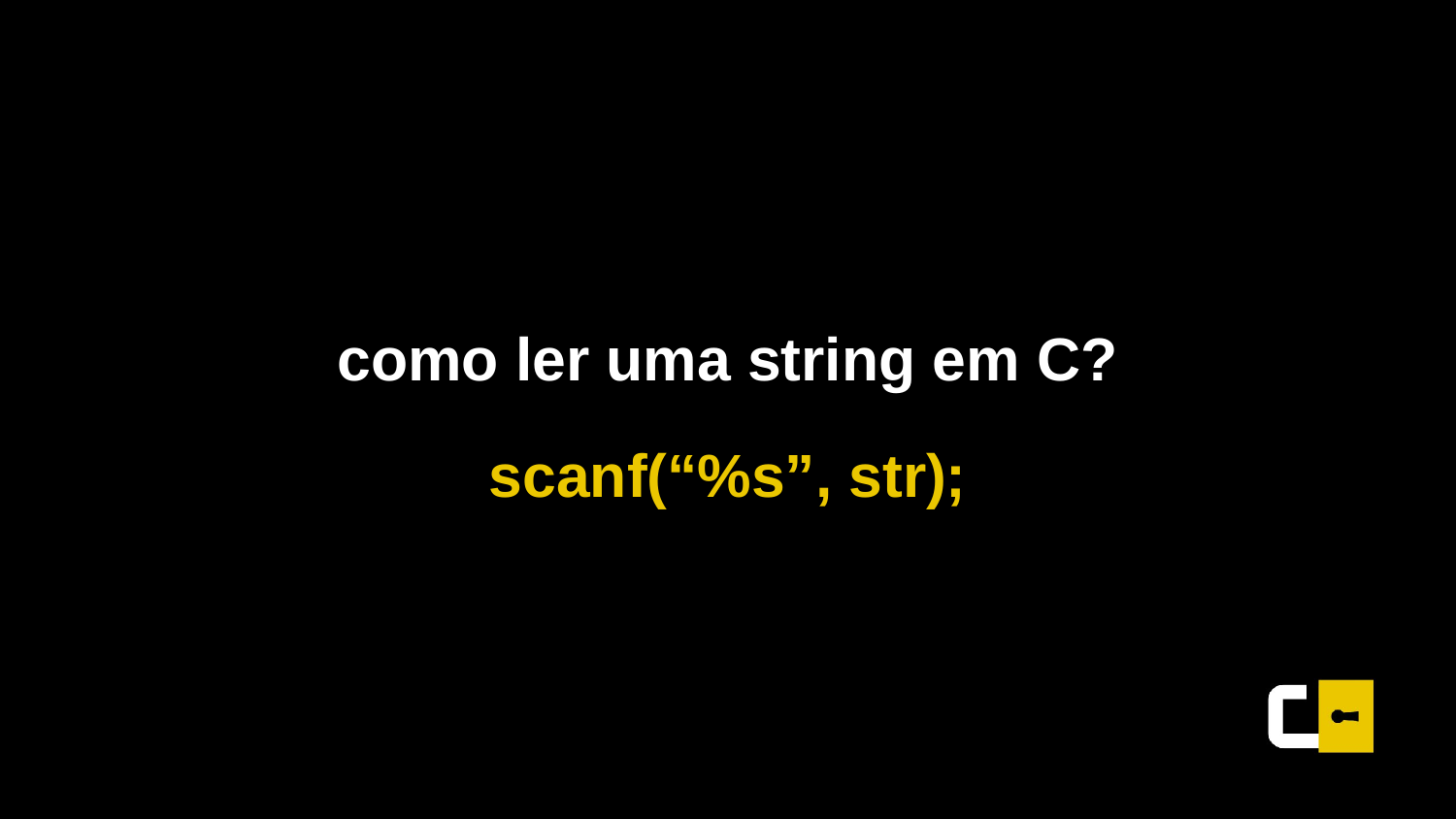

como ler uma string em C?
scanf(“%s”, str);